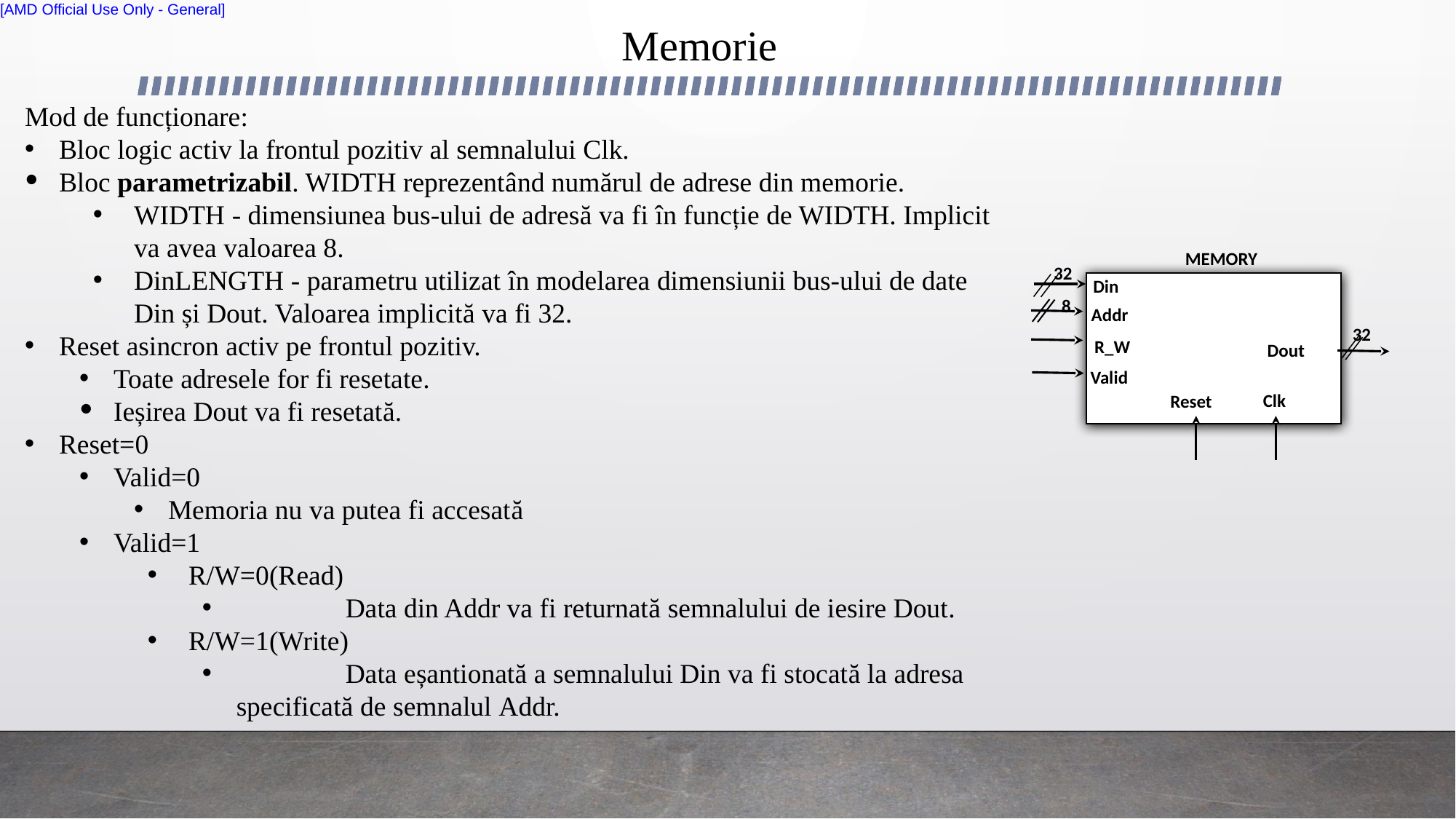

Memorie
Mod de funcționare:
Bloc logic activ la frontul pozitiv al semnalului Clk.
Bloc parametrizabil. WIDTH reprezentând numărul de adrese din memorie.
WIDTH - dimensiunea bus-ului de adresă va fi în funcție de WIDTH. Implicit va avea valoarea 8.
DinLENGTH - parametru utilizat în modelarea dimensiunii bus-ului de date Din și Dout. Valoarea implicită va fi 32.
Reset asincron activ pe frontul pozitiv.
Toate adresele for fi resetate.
Ieșirea Dout va fi resetată.
Reset=0
Valid=0
Memoria nu va putea fi accesată
Valid=1
R/W=0(Read)
	Data din Addr va fi returnată semnalului de iesire Dout.
R/W=1(Write)
	Data eșantionată a semnalului Din va fi stocată la adresa specificată de semnalul Addr.
MEMORY

32
Din

8
Addr
32
R_W

Dout

Valid

Clk

Reset